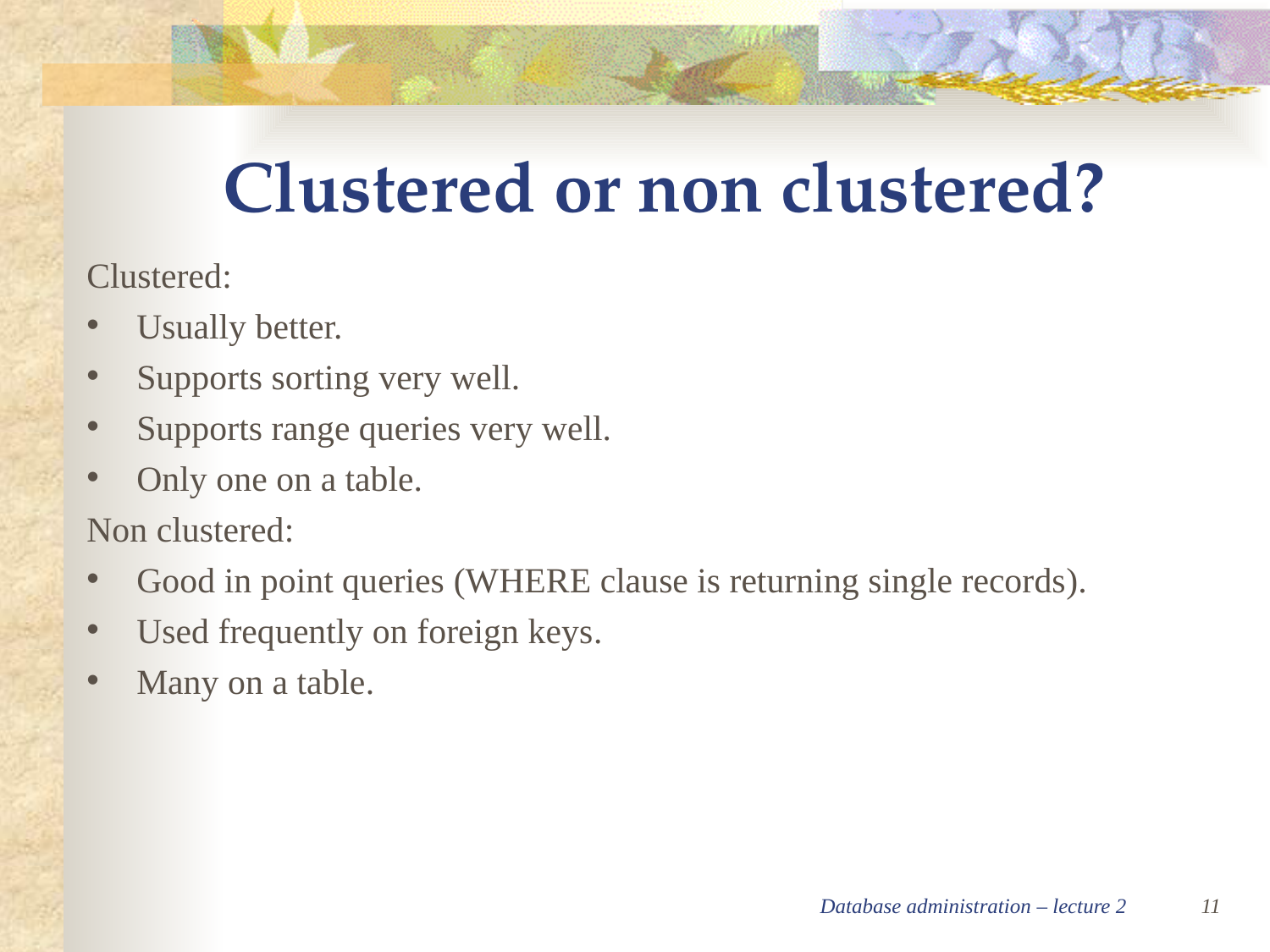

Clustered or non clustered?
Clustered:
Usually better.
Supports sorting very well.
Supports range queries very well.
Only one on a table.
Non clustered:
Good in point queries (WHERE clause is returning single records).
Used frequently on foreign keys.
Many on a table.